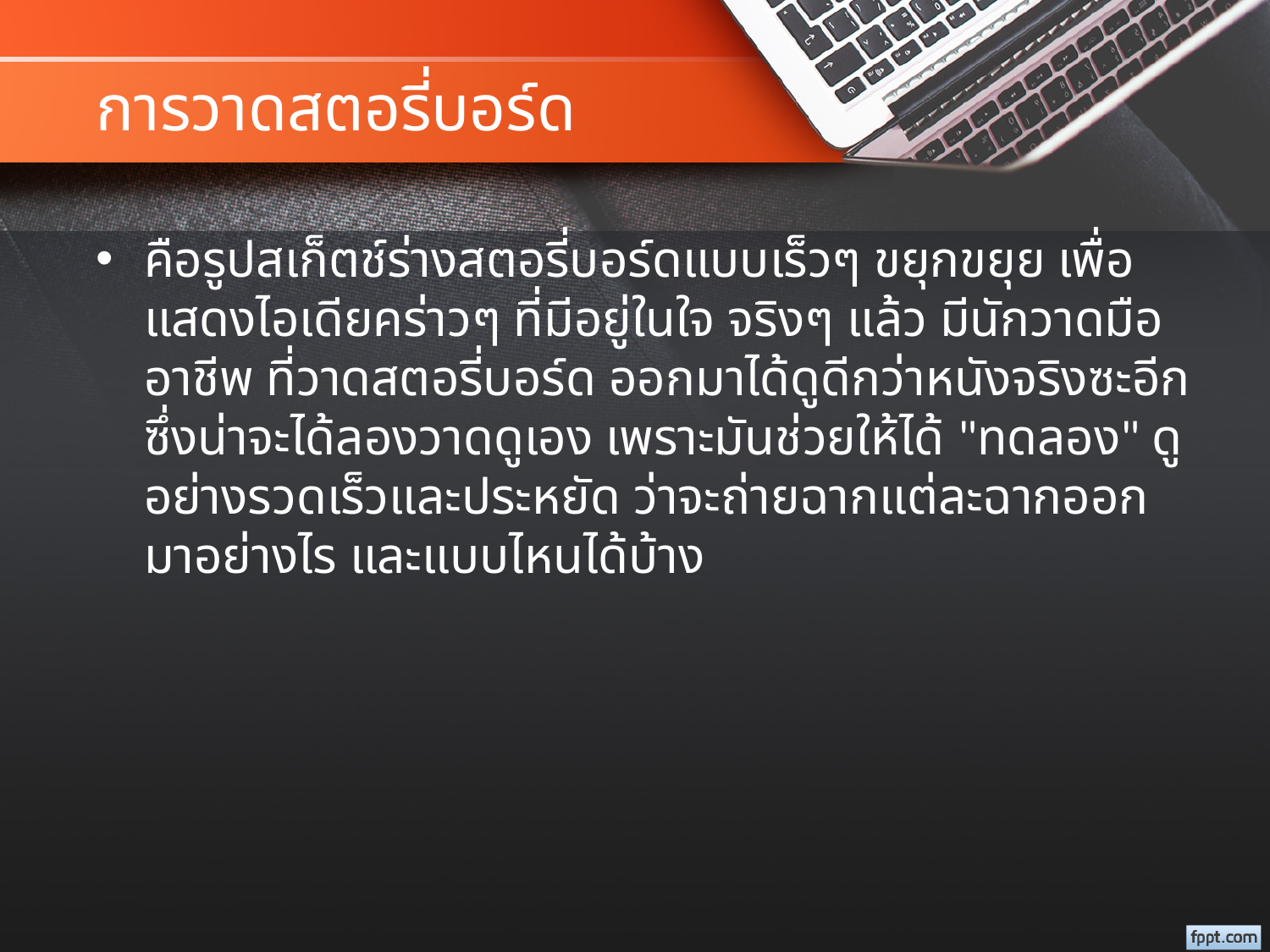

# การวาดสตอรี่บอร์ด
คือรูปสเก็ตช์ร่างสตอรี่บอร์ดแบบเร็วๆ ขยุกขยุย เพื่อแสดงไอเดียคร่าวๆ ที่มีอยู่ในใจ จริงๆ แล้ว มีนักวาดมืออาชีพ ที่วาดสตอรี่บอร์ด ออกมาได้ดูดีกว่าหนังจริงซะอีก ซึ่งน่าจะได้ลองวาดดูเอง เพราะมันช่วยให้ได้ "ทดลอง" ดูอย่างรวดเร็วและประหยัด ว่าจะถ่ายฉากแต่ละฉากออกมาอย่างไร และแบบไหนได้บ้าง